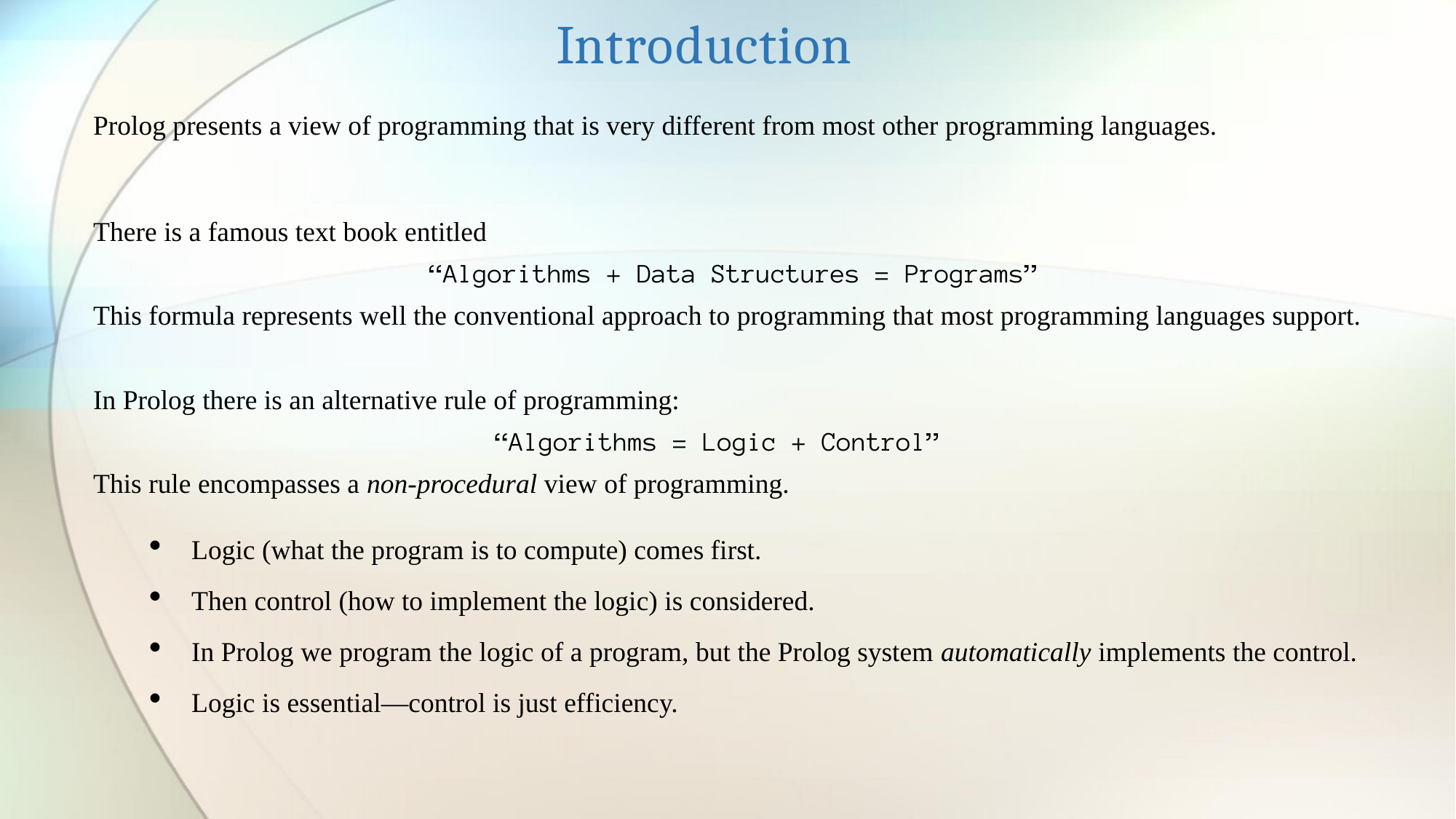

Introduction
Prolog presents a view of programming that is very different from most other programming languages.
There is a famous text book entitled
“Algorithms + Data Structures = Programs”
This formula represents well the conventional approach to programming that most programming languages support.
In Prolog there is an alternative rule of programming:
“Algorithms = Logic + Control”
This rule encompasses a non-procedural view of programming.
Logic (what the program is to compute) comes first.
Then control (how to implement the logic) is considered.
In Prolog we program the logic of a program, but the Prolog system automatically implements the control.
Logic is essential—control is just efficiency.